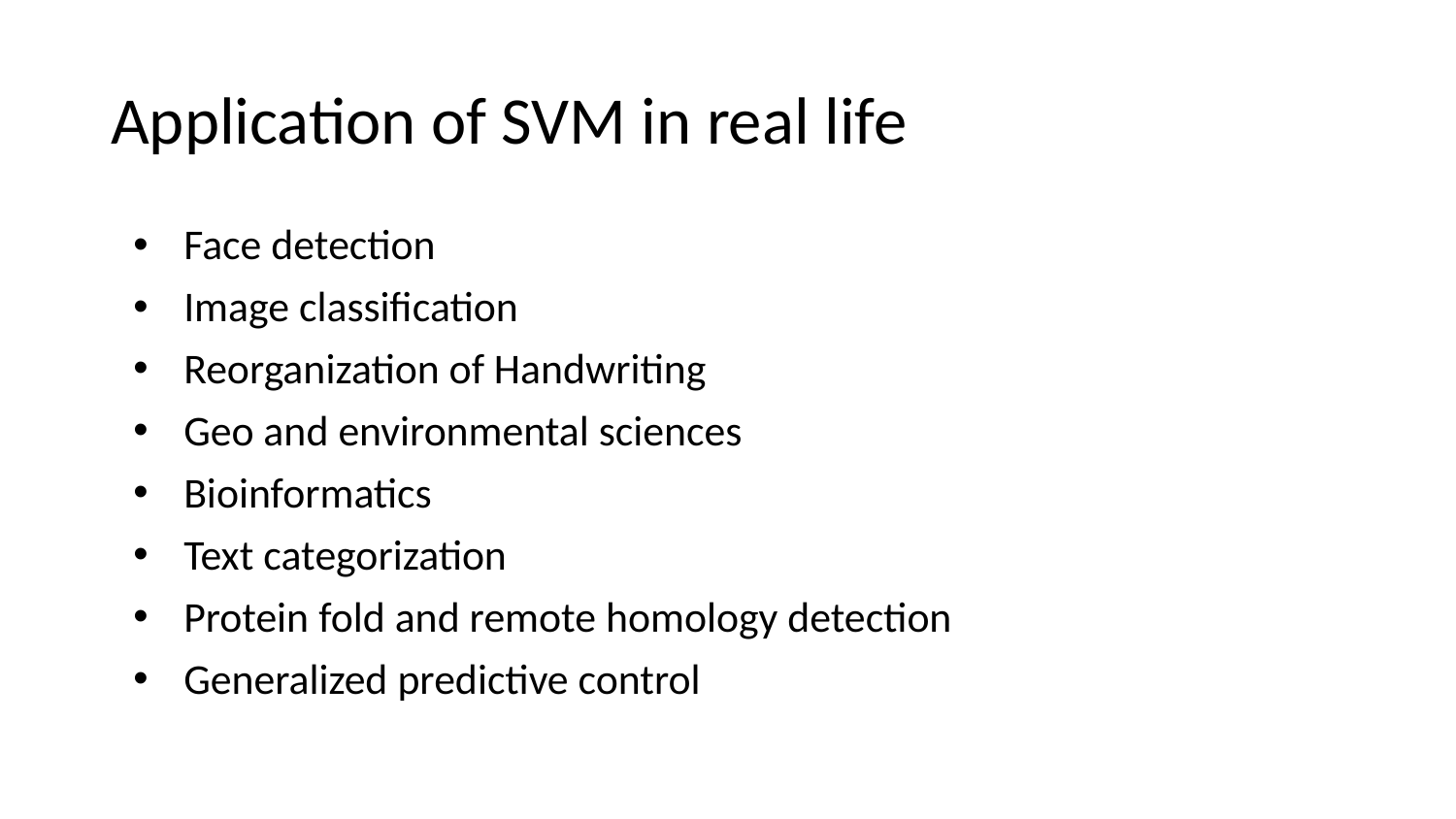

# Application of SVM in real life
Face detection
Image classification
Reorganization of Handwriting
Geo and environmental sciences
Bioinformatics
Text categorization
Protein fold and remote homology detection
Generalized predictive control